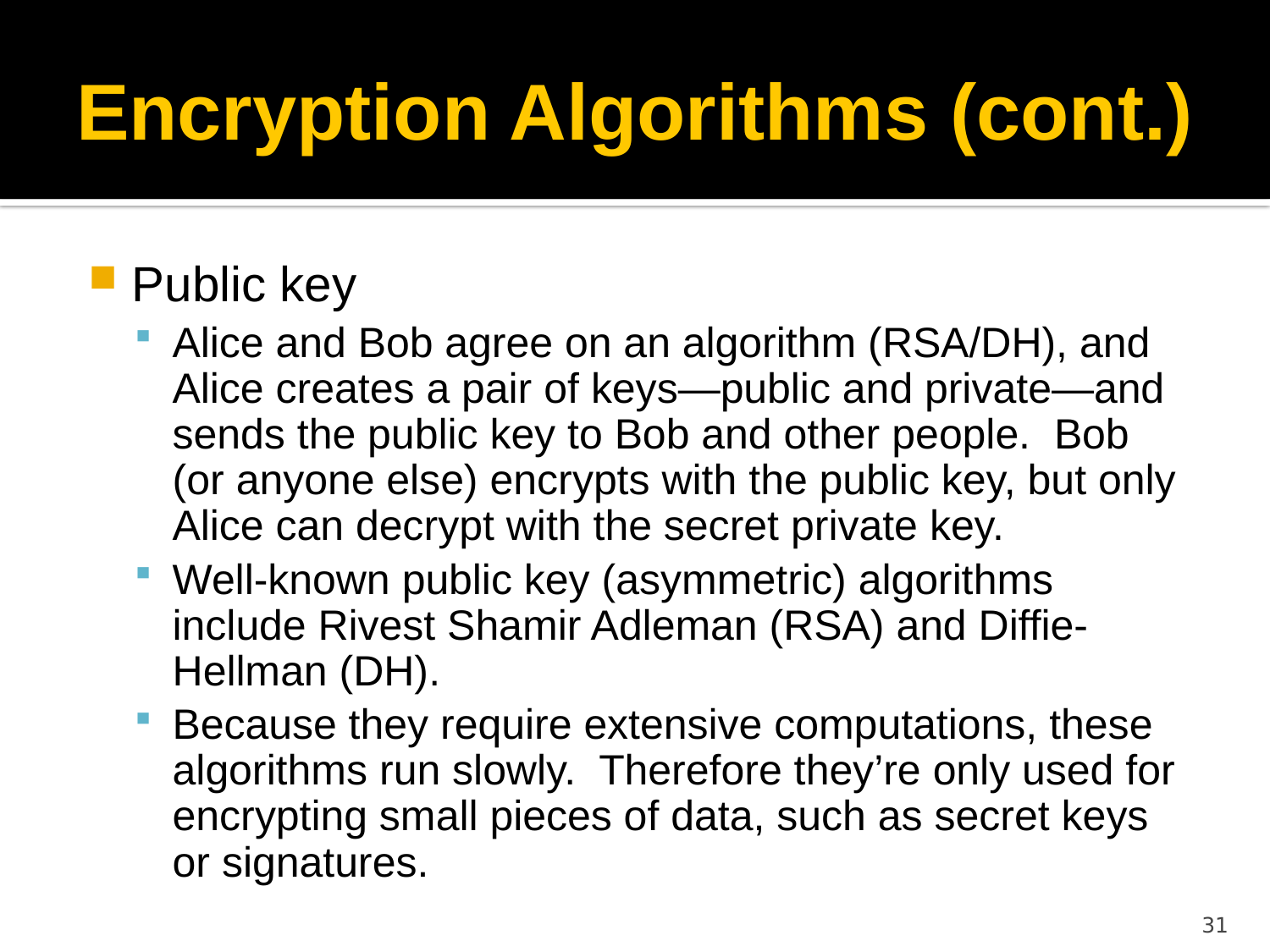

# Encryption Algorithms (cont.)
Public key
Alice and Bob agree on an algorithm (RSA/DH), and Alice creates a pair of keys—public and private—and sends the public key to Bob and other people.  Bob (or anyone else) encrypts with the public key, but only Alice can decrypt with the secret private key.
Well-known public key (asymmetric) algorithms include Rivest Shamir Adleman (RSA) and Diffie-Hellman (DH).
Because they require extensive computations, these algorithms run slowly.  Therefore they’re only used for encrypting small pieces of data, such as secret keys or signatures.
31